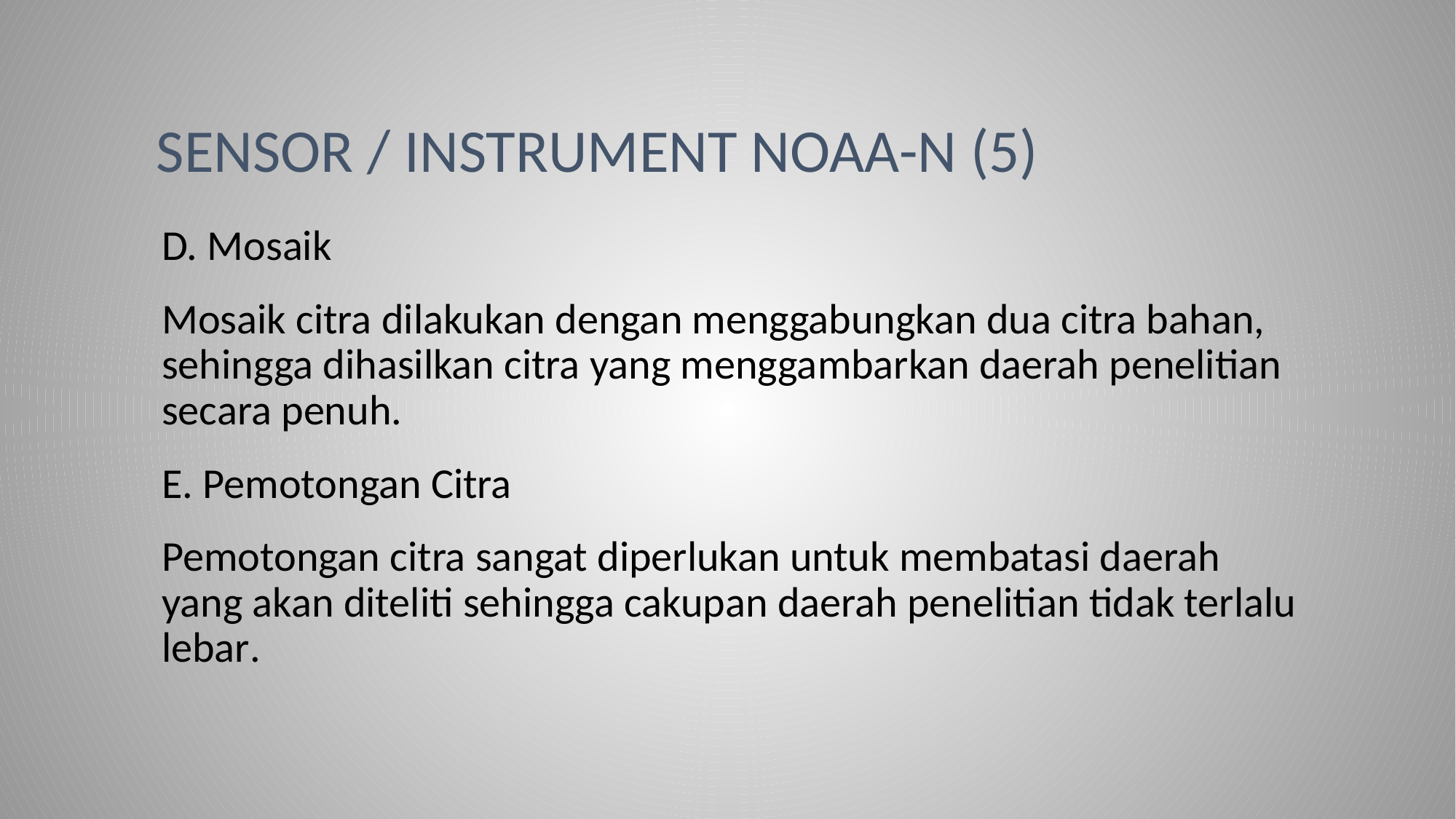

# Sensor / instrument noaa-n (5)
D. Mosaik
Mosaik citra dilakukan dengan menggabungkan dua citra bahan, sehingga dihasilkan citra yang menggambarkan daerah penelitian secara penuh.
E. Pemotongan Citra
Pemotongan citra sangat diperlukan untuk membatasi daerah yang akan diteliti sehingga cakupan daerah penelitian tidak terlalu lebar.